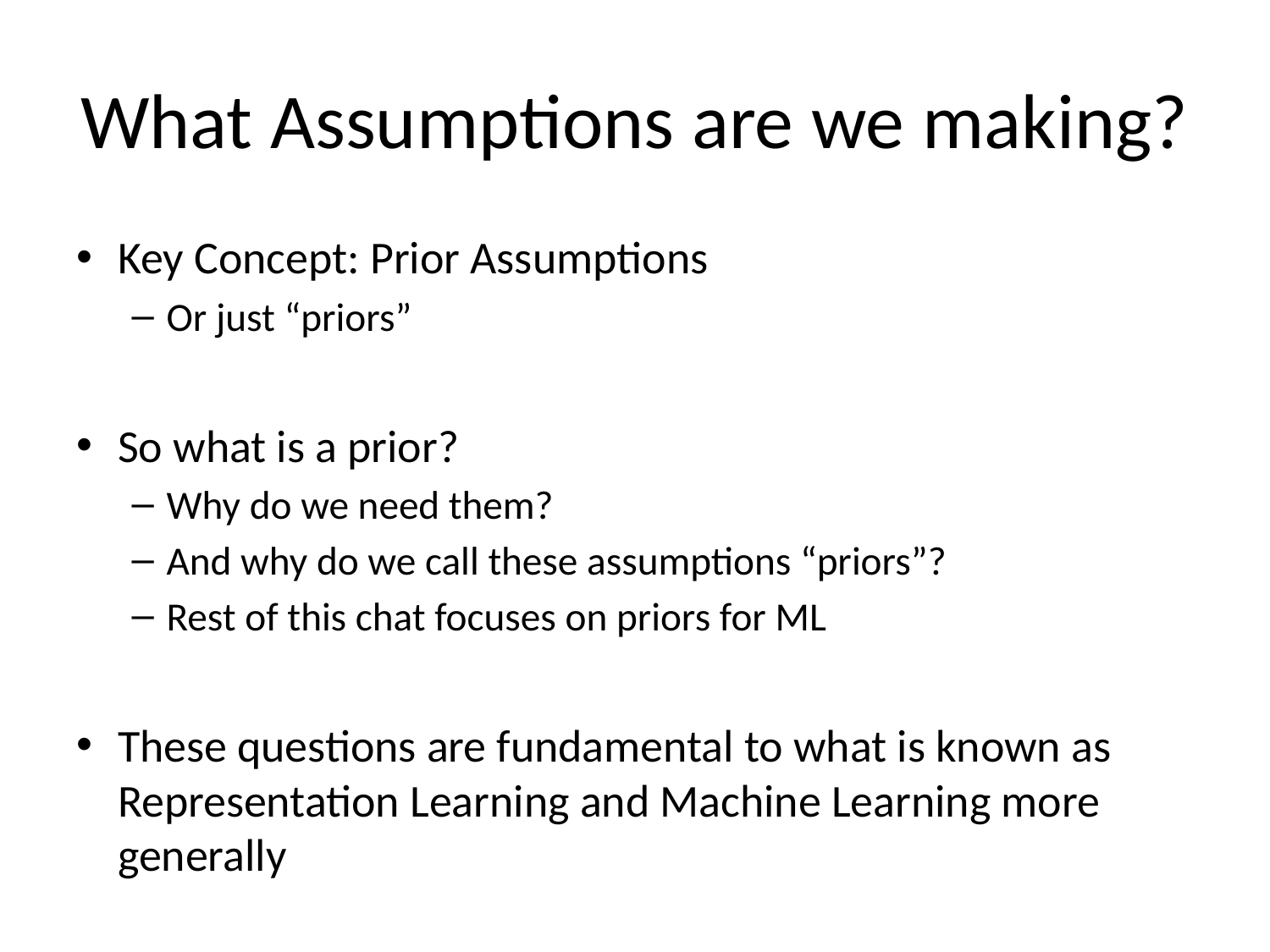

# What Assumptions are we making?
Key Concept: Prior Assumptions
Or just “priors”

So what is a prior?
Why do we need them?
And why do we call these assumptions “priors”?
Rest of this chat focuses on priors for ML

These questions are fundamental to what is known as Representation Learning and Machine Learning more generally